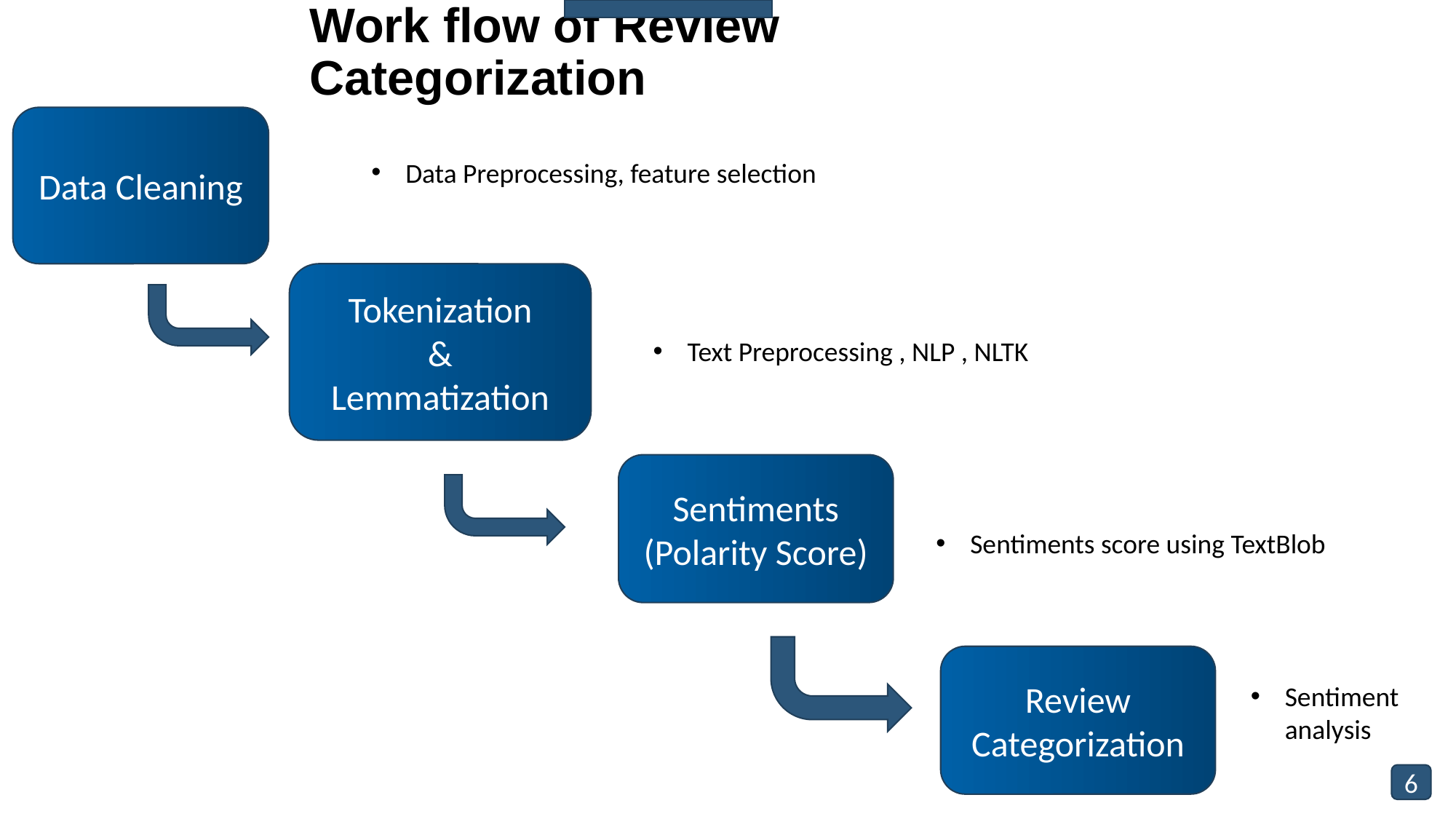

# Work flow of Review Categorization
Data Cleaning
Data Preprocessing, feature selection
Tokenization
&
Lemmatization

Text Preprocessing , NLP , NLTK
Sentiments (Polarity Score)

Sentiments score using TextBlob

Review Categorization
Sentiment analysis
6
9